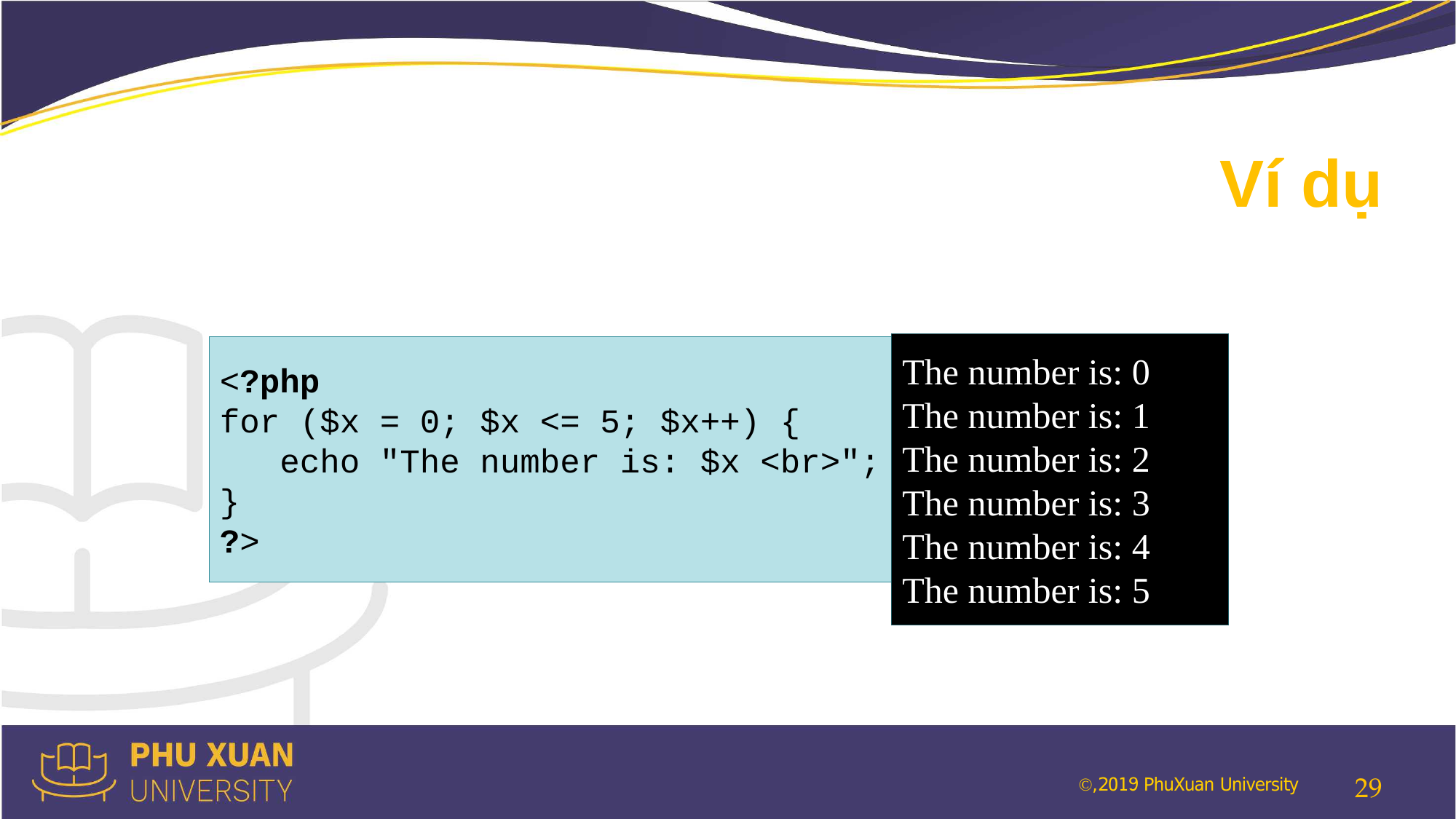

# Ví dụ

The number is: 0
The number is: 1
The number is: 2
The number is: 3
The number is: 4
The number is: 5
<?php
for ($x = 0; $x <= 5; $x++) {
   echo "The number is: $x <br>";
}
?>
29